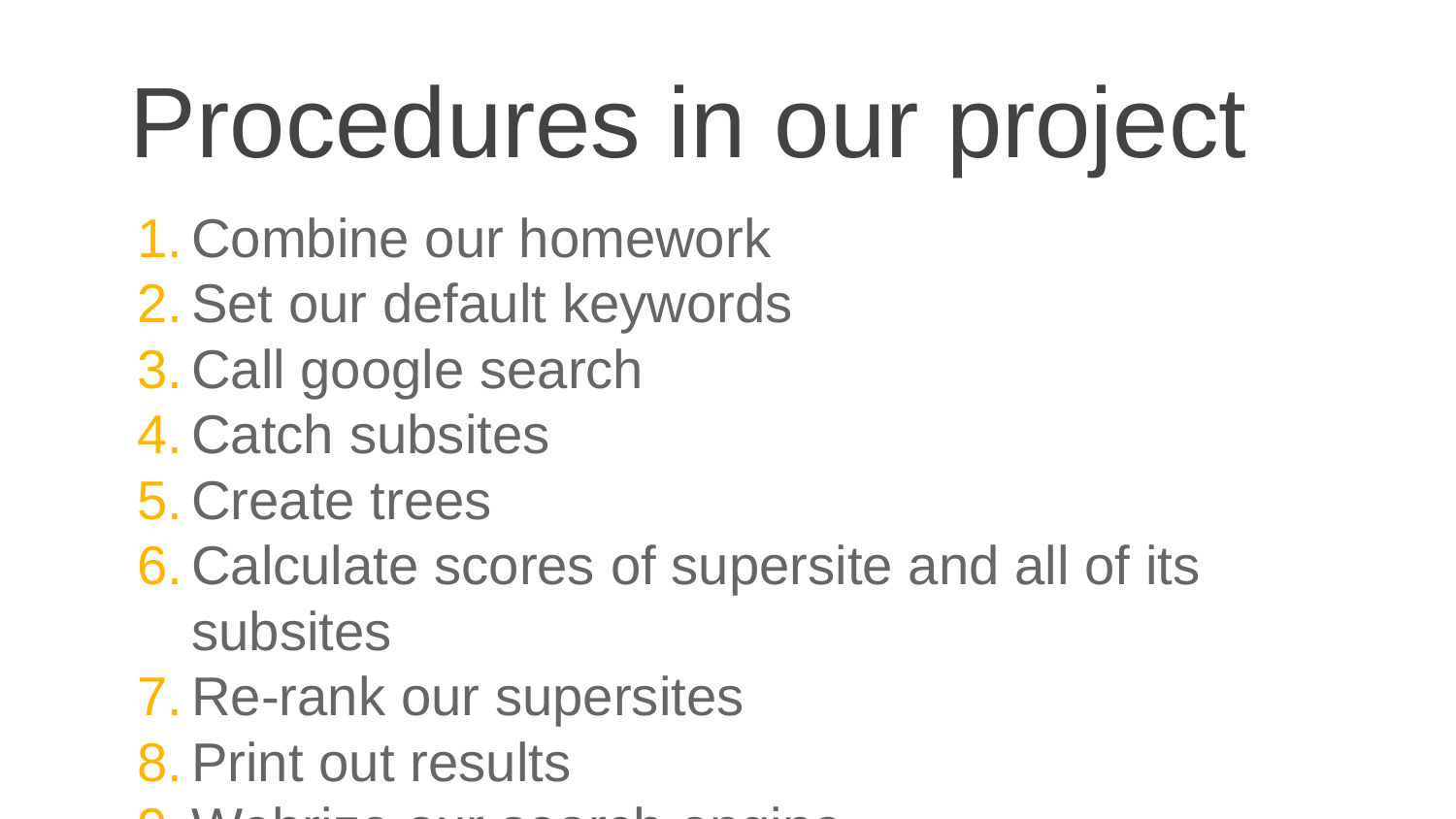

# Procedures in our project
Combine our homework
Set our default keywords
Call google search
Catch subsites
Create trees
Calculate scores of supersite and all of its subsites
Re-rank our supersites
Print out results
Webrize our search engine